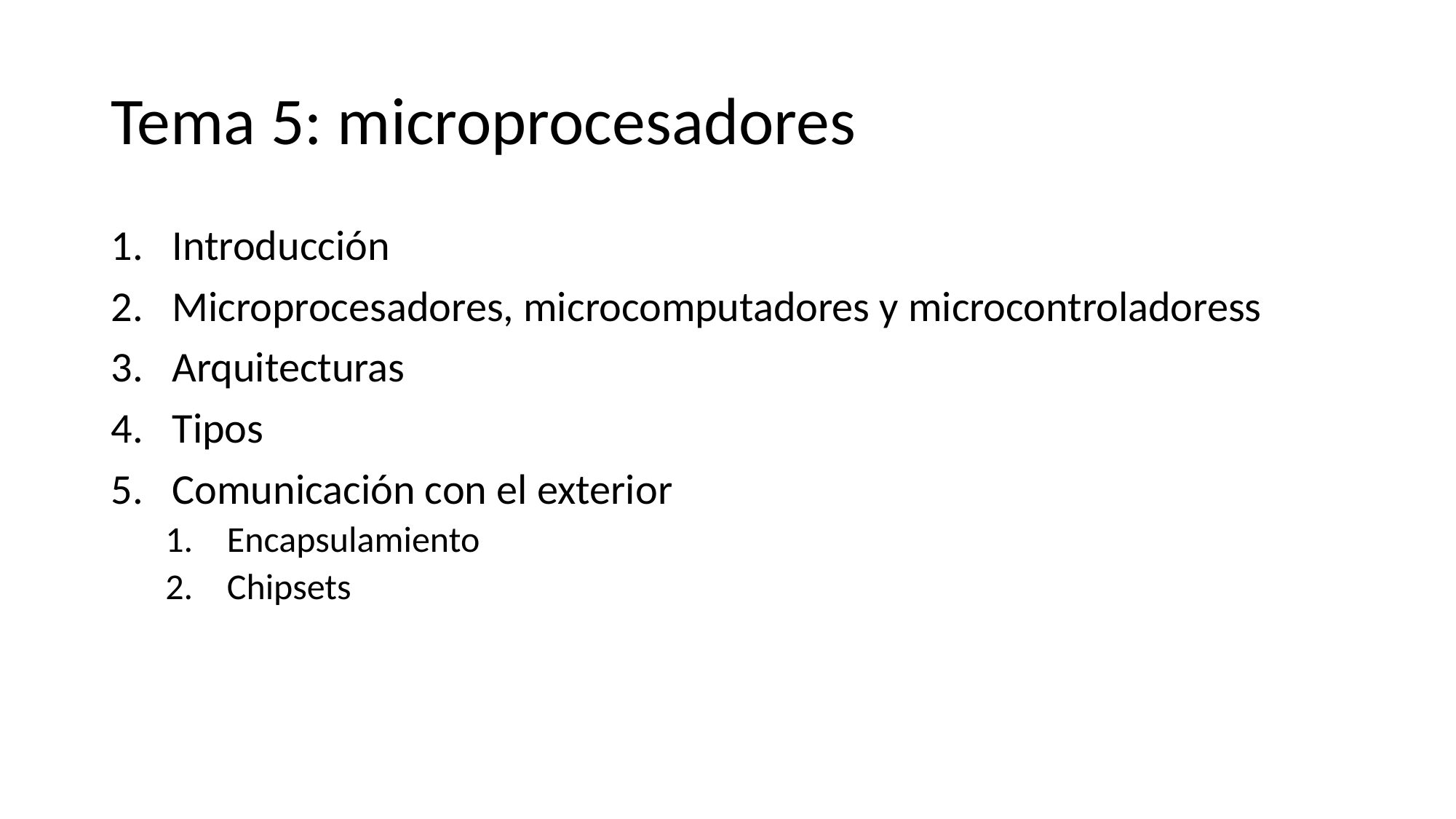

# Tema 5: microprocesadores
Introducción
Microprocesadores, microcomputadores y microcontroladoress
Arquitecturas
Tipos
Comunicación con el exterior
Encapsulamiento
Chipsets